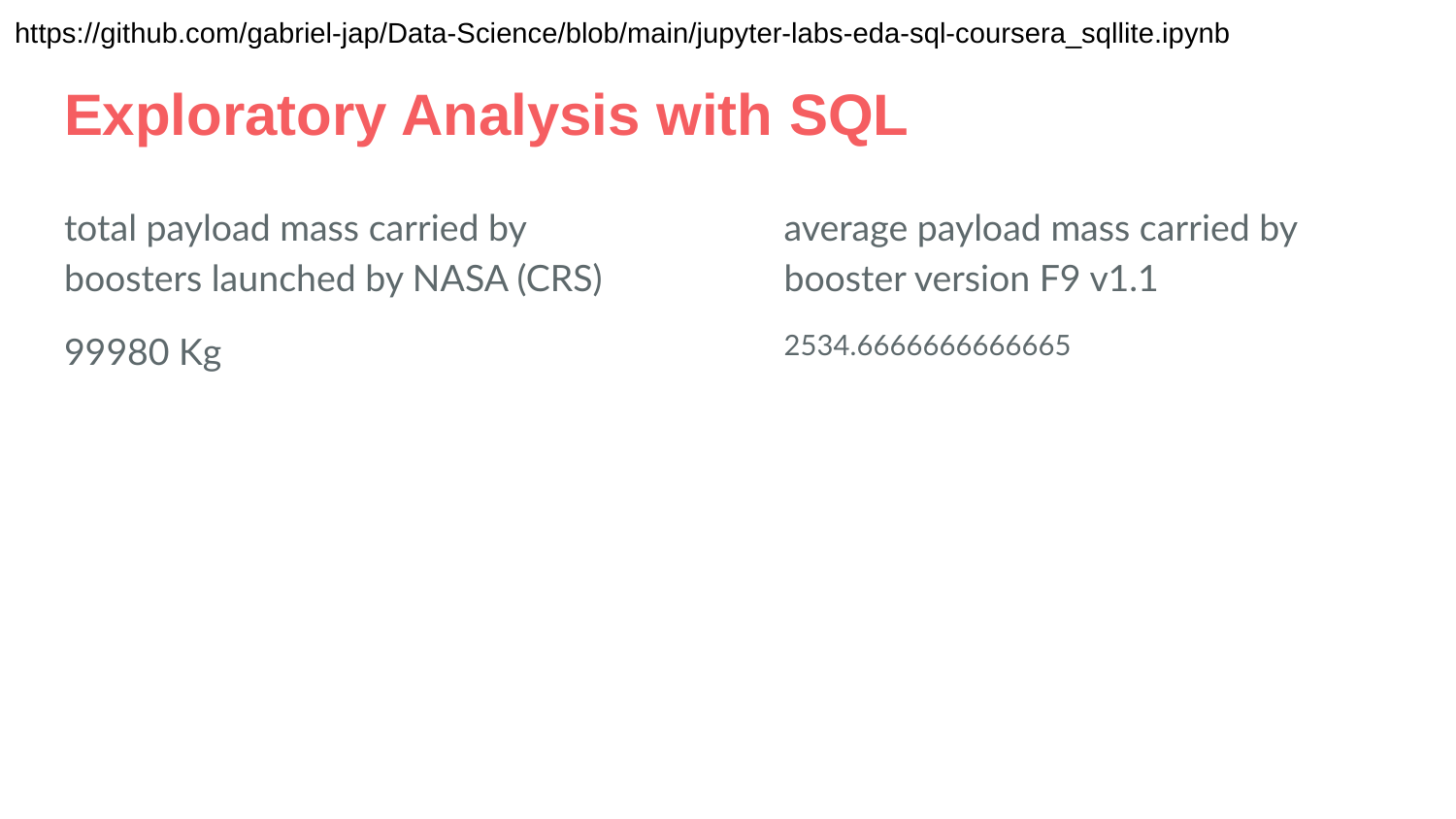

https://github.com/gabriel-jap/Data-Science/blob/main/jupyter-labs-eda-sql-coursera_sqllite.ipynb
# Exploratory Analysis with SQL

total payload mass carried by boosters launched by NASA (CRS)
99980 Kg
average payload mass carried by booster version F9 v1.1
2534.6666666666665